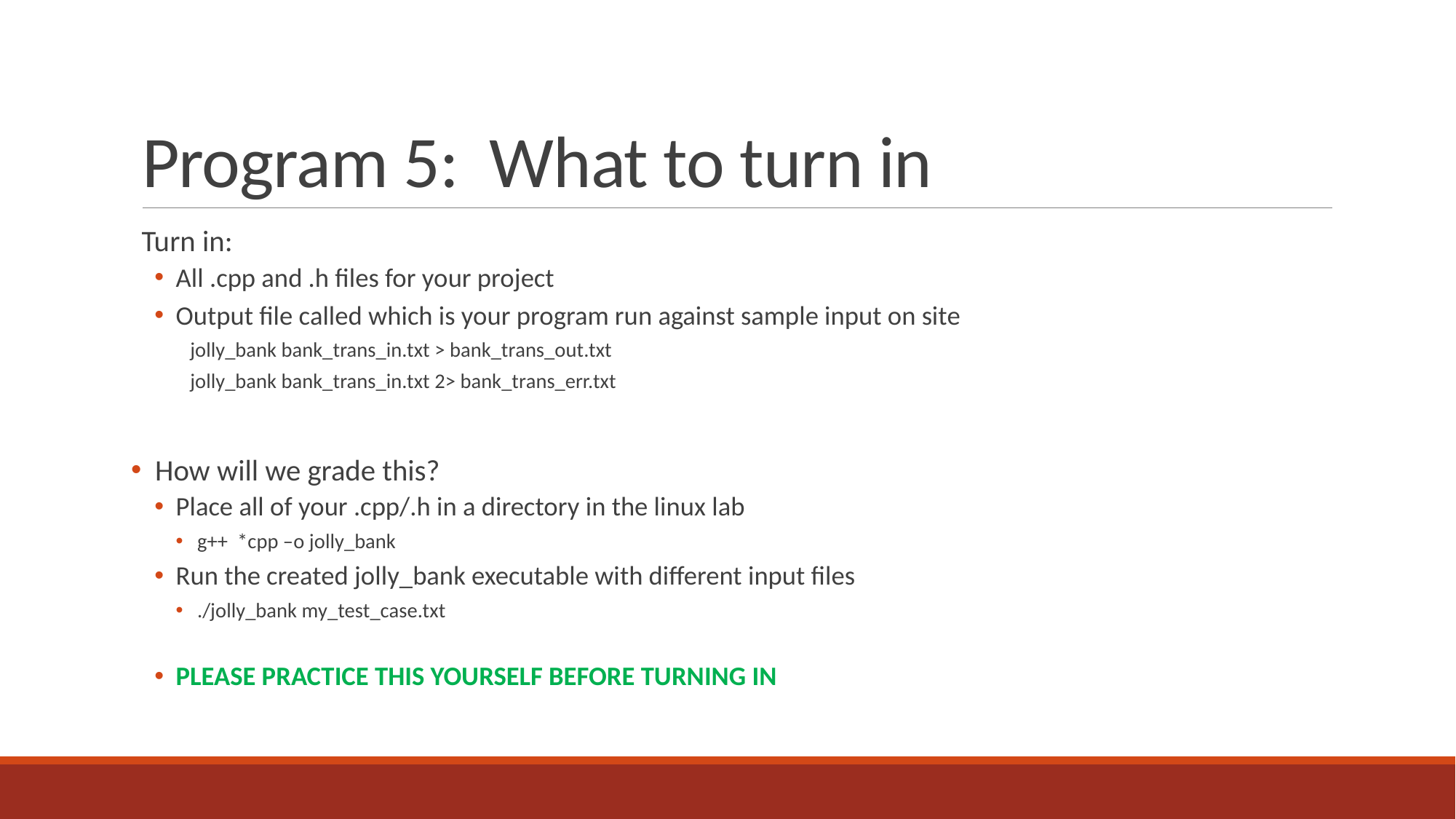

# Program 5:  What to turn in
Turn in:
All .cpp and .h files for your project
Output file called which is your program run against sample input on site
   jolly_bank bank_trans_in.txt > bank_trans_out.txt
   jolly_bank bank_trans_in.txt 2> bank_trans_err.txt

  How will we grade this?
Place all of your .cpp/.h in a directory in the linux lab
g++  *cpp –o jolly_bank
Run the created jolly_bank executable with different input files
./jolly_bank my_test_case.txt

PLEASE PRACTICE THIS YOURSELF BEFORE TURNING IN